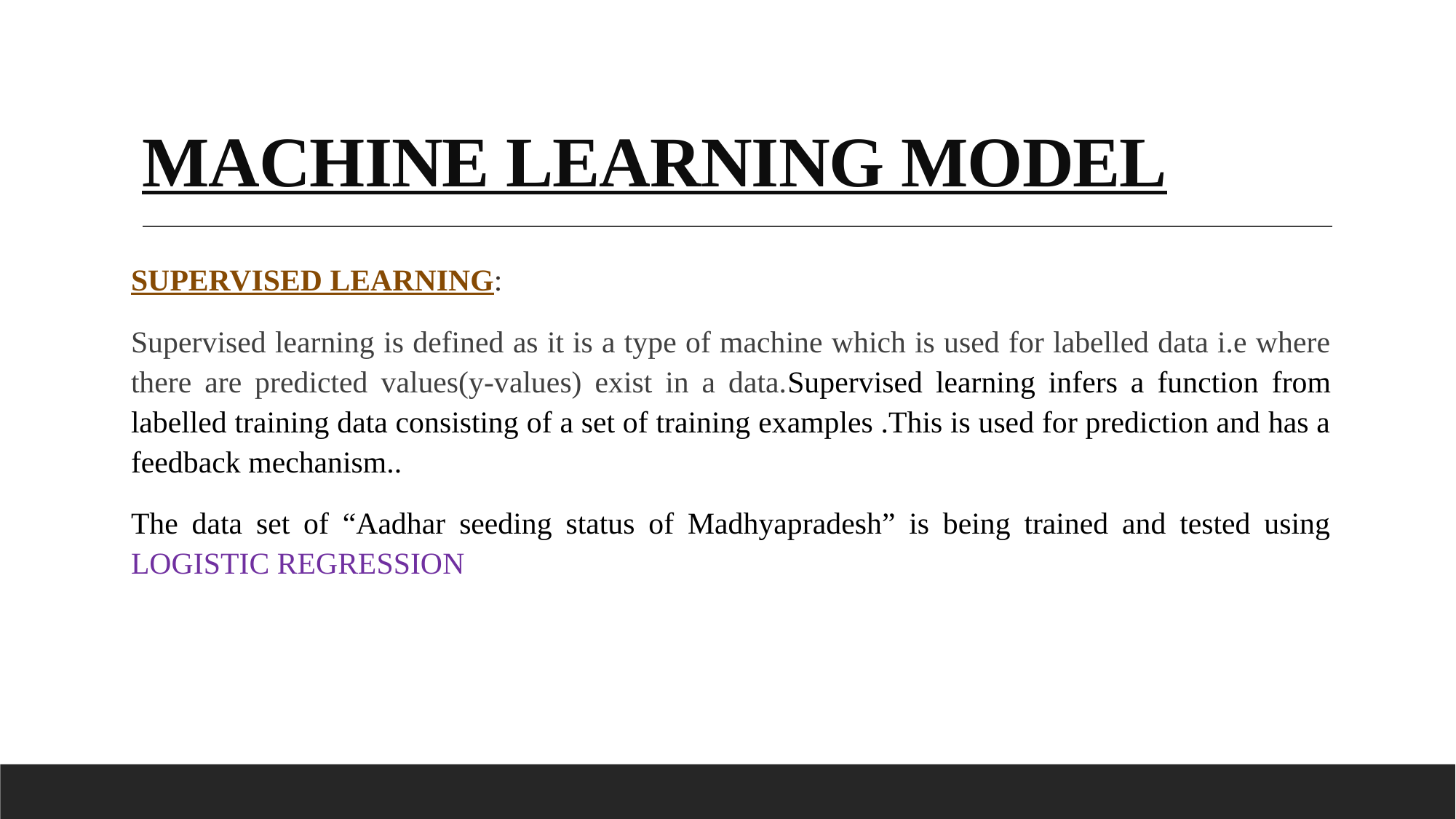

# MACHINE LEARNING MODEL
SUPERVISED LEARNING:
Supervised learning is defined as it is a type of machine which is used for labelled data i.e where there are predicted values(y-values) exist in a data.Supervised learning infers a function from labelled training data consisting of a set of training examples .This is used for prediction and has a feedback mechanism..
The data set of “Aadhar seeding status of Madhyapradesh” is being trained and tested using LOGISTIC REGRESSION